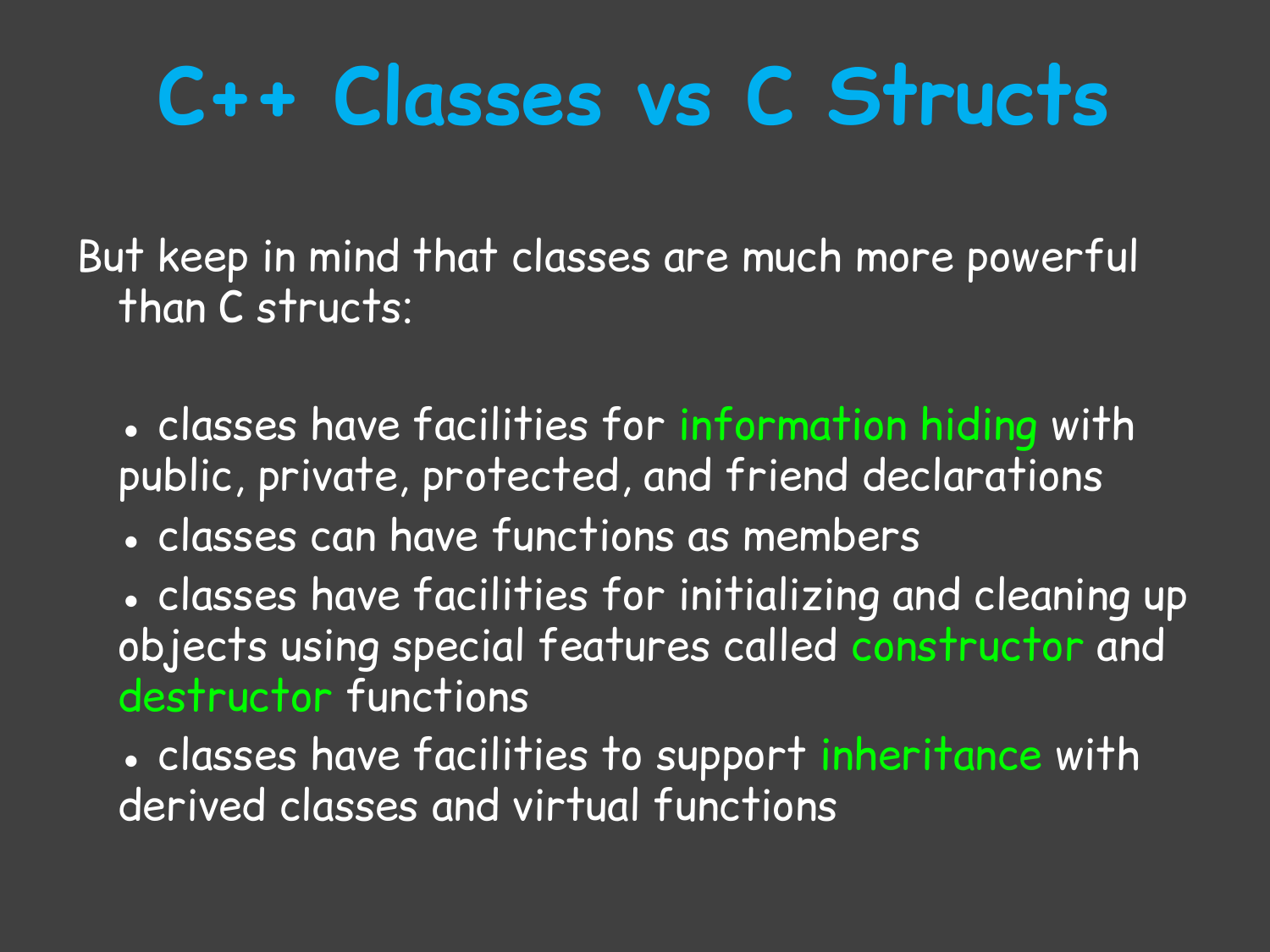

# C++ Classes vs C Structs
But keep in mind that classes are much more powerful than C structs:

	● classes have facilities for information hiding with public, private, protected, and friend declarations
	● classes can have functions as members
	● classes have facilities for initializing and cleaning up objects using special features called constructor and destructor functions
	● classes have facilities to support inheritance with derived classes and virtual functions